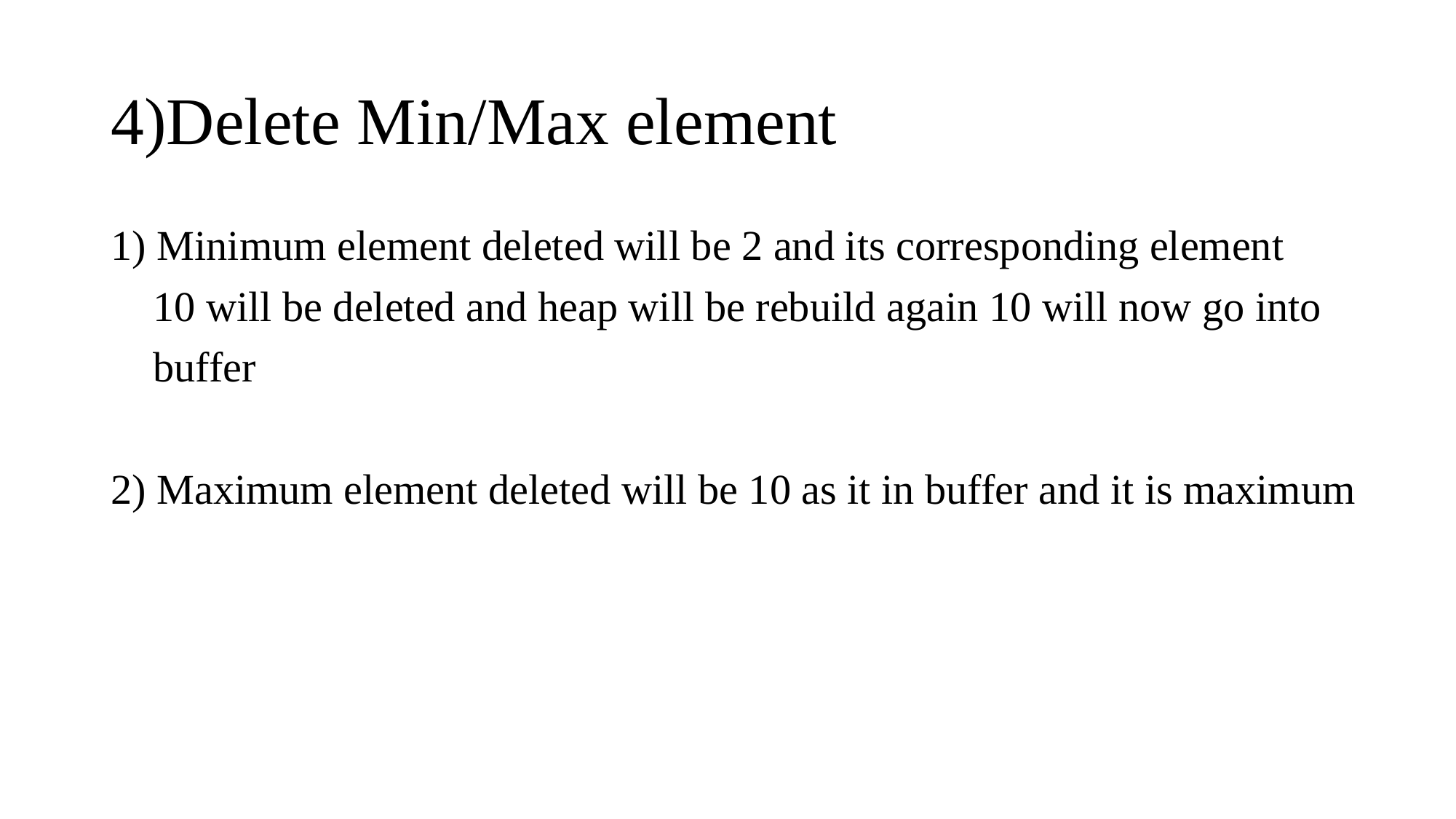

# 4)Delete Min/Max element
1) Minimum element deleted will be 2 and its corresponding element
    10 will be deleted and heap will be rebuild again 10 will now go into
    buffer

2) Maximum element deleted will be 10 as it in buffer and it is maximum